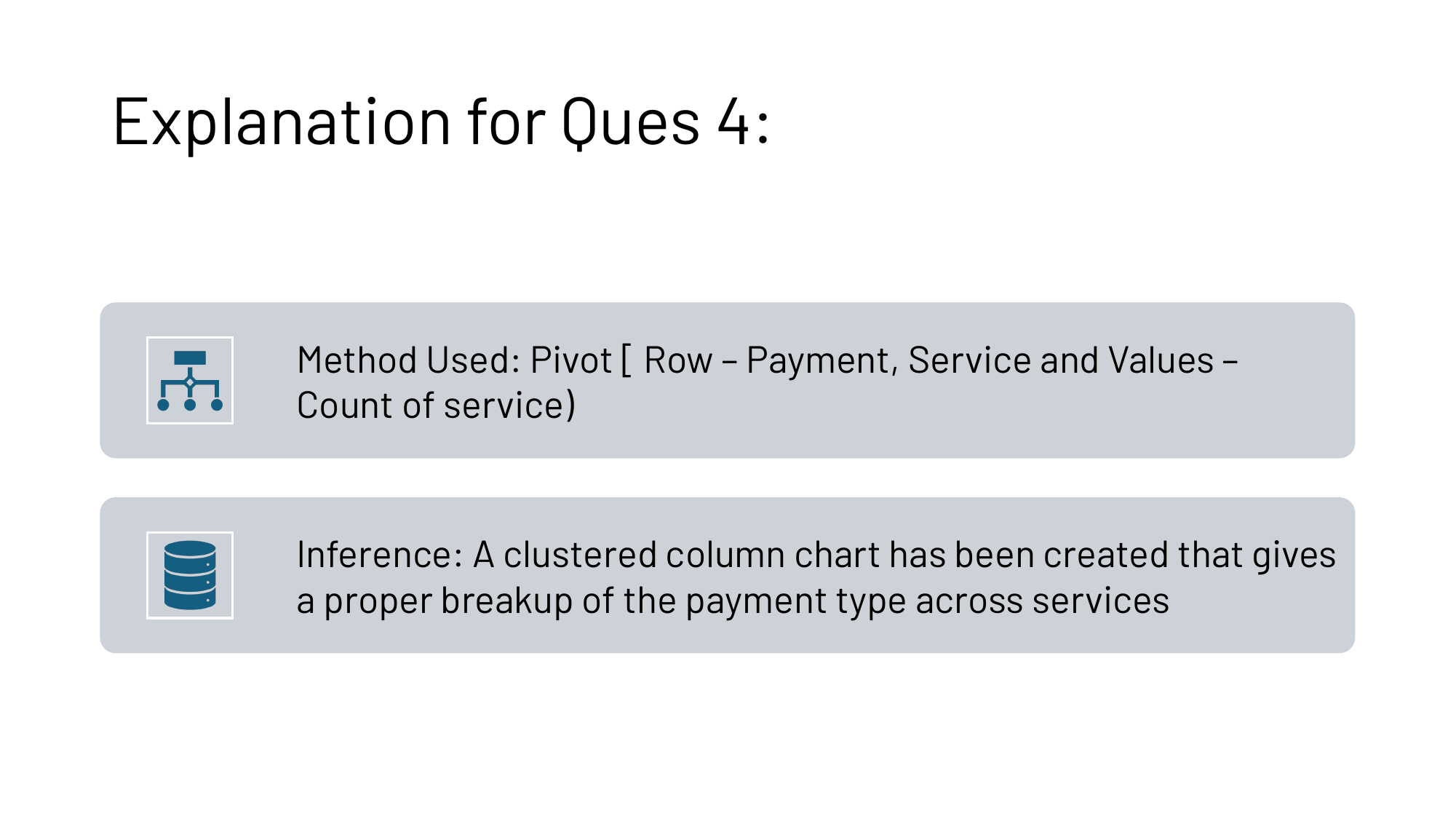

# Explanation for Ques 4:
Method Used: Pivot [ Row – Payment, Service and Values – Count of service)
Inference: A clustered column chart has been created that gives a proper breakup of the payment type across services